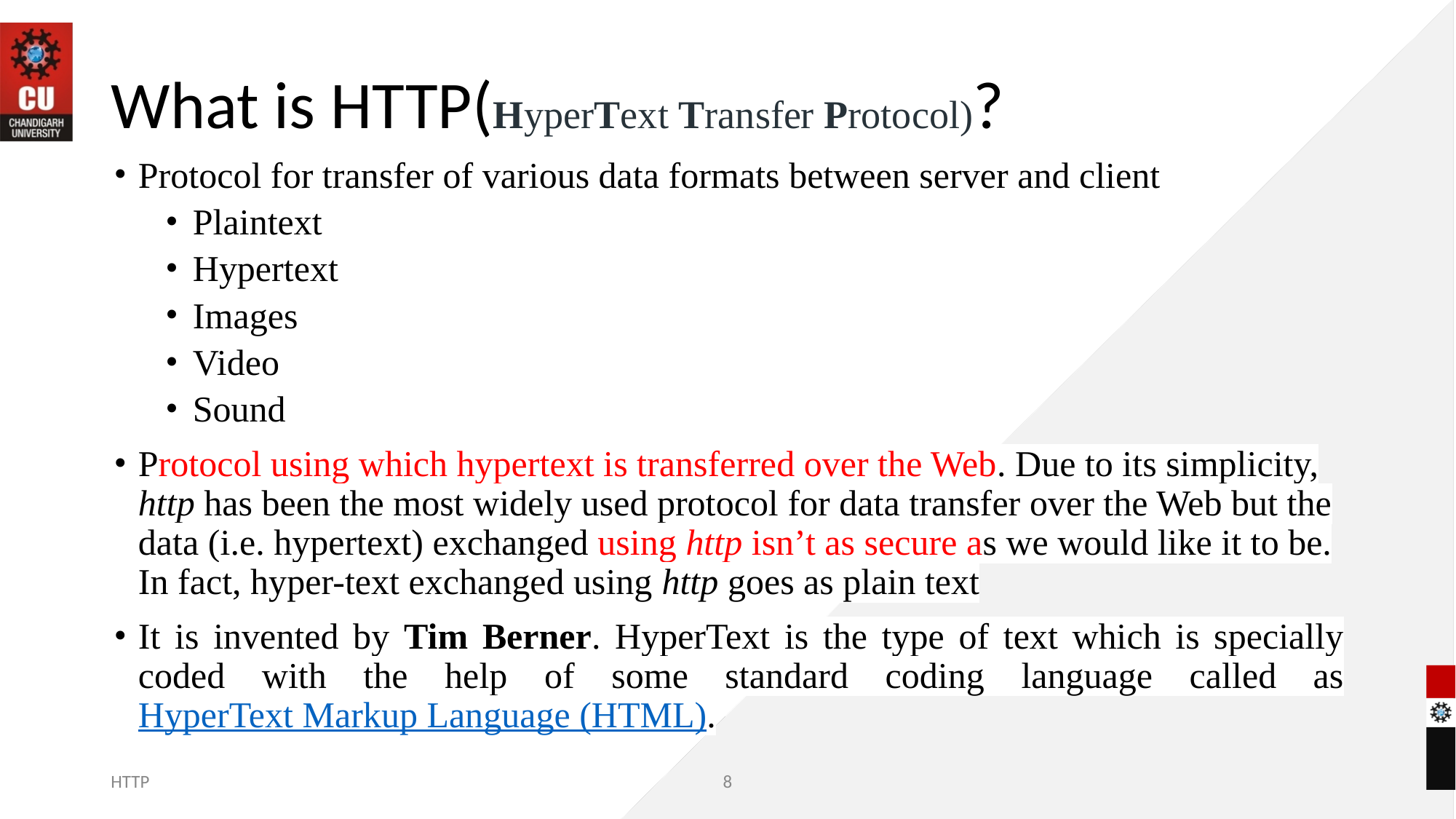

# What is HTTP(HyperText Transfer Protocol)?
Protocol for transfer of various data formats between server and client
Plaintext
Hypertext
Images
Video
Sound
Protocol using which hypertext is transferred over the Web. Due to its simplicity, http has been the most widely used protocol for data transfer over the Web but the data (i.e. hypertext) exchanged using http isn’t as secure as we would like it to be. In fact, hyper-text exchanged using http goes as plain text
It is invented by Tim Berner. HyperText is the type of text which is specially coded with the help of some standard coding language called as HyperText Markup Language (HTML).
HTTP
8